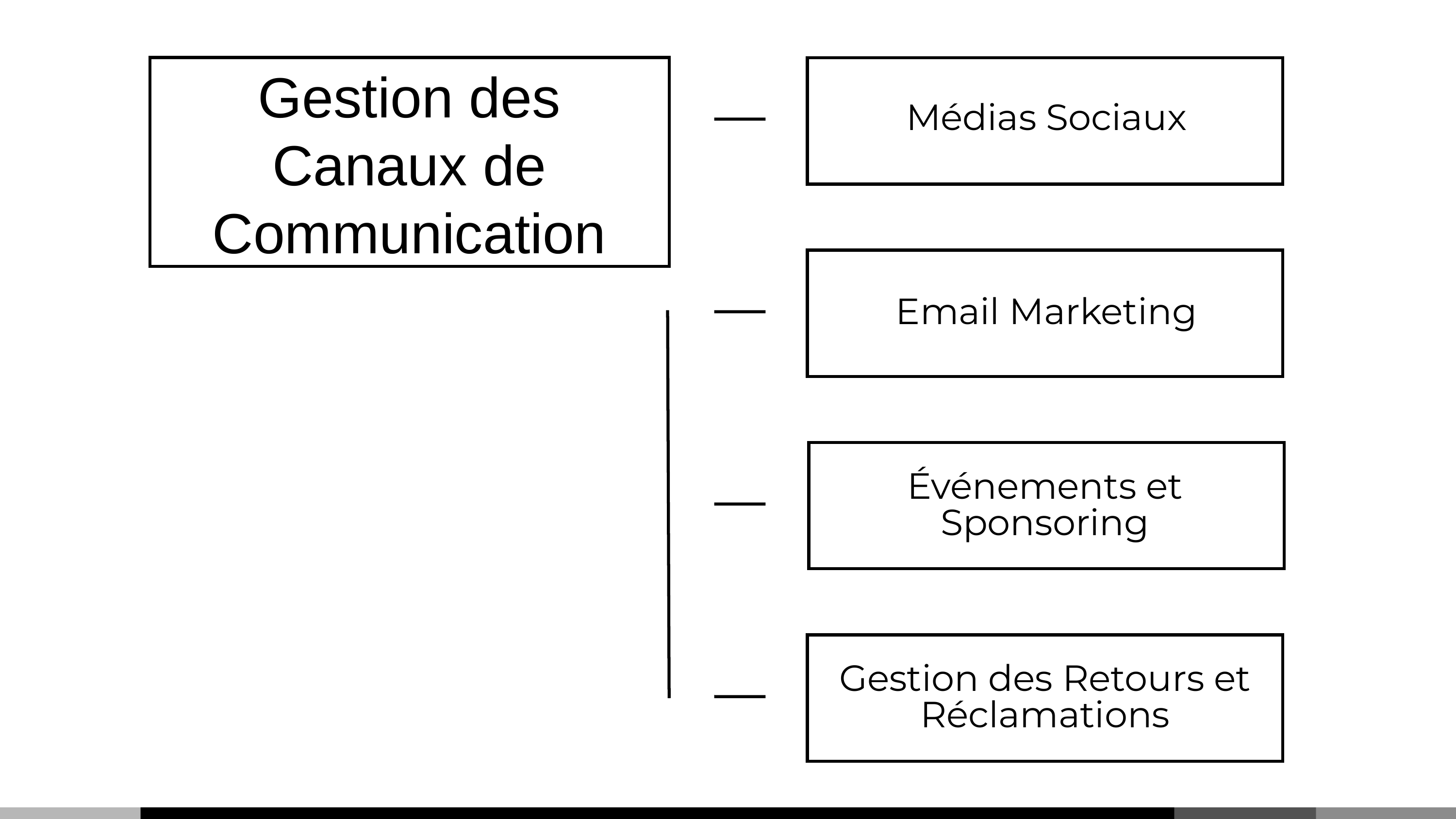

Médias Sociaux
Gestion des Canaux de Communication

Email Marketing

Événements et Sponsoring

Gestion des Retours et Réclamations